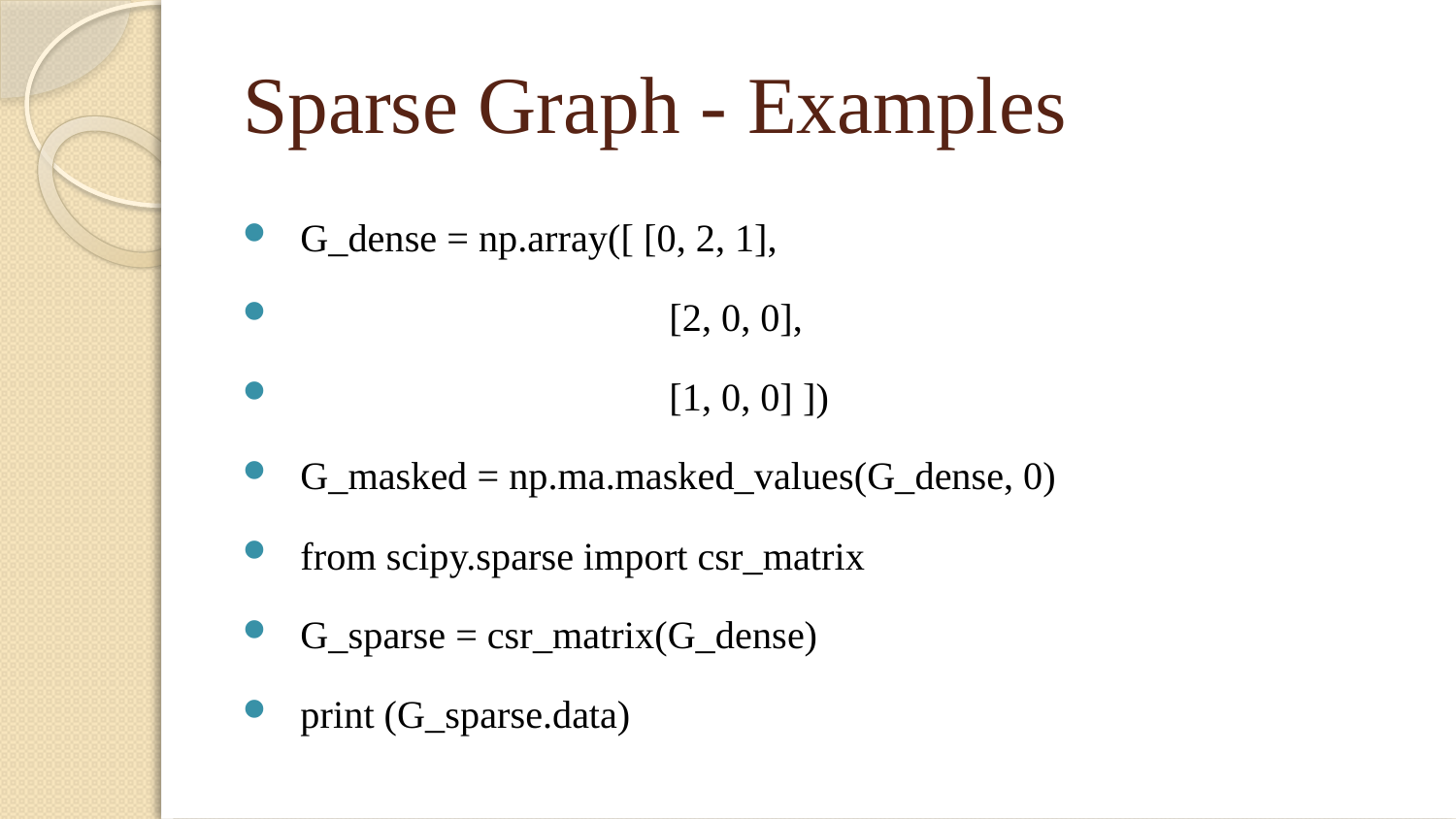

# Sparse Graph - Examples
G_dense = np.array([ [0, 2, 1],
                                      [2, 0, 0],
                                      [1, 0, 0] ])
G_masked = np.ma.masked_values(G_dense, 0)
from scipy.sparse import csr_matrix
G_sparse = csr_matrix(G_dense)
print (G_sparse.data)